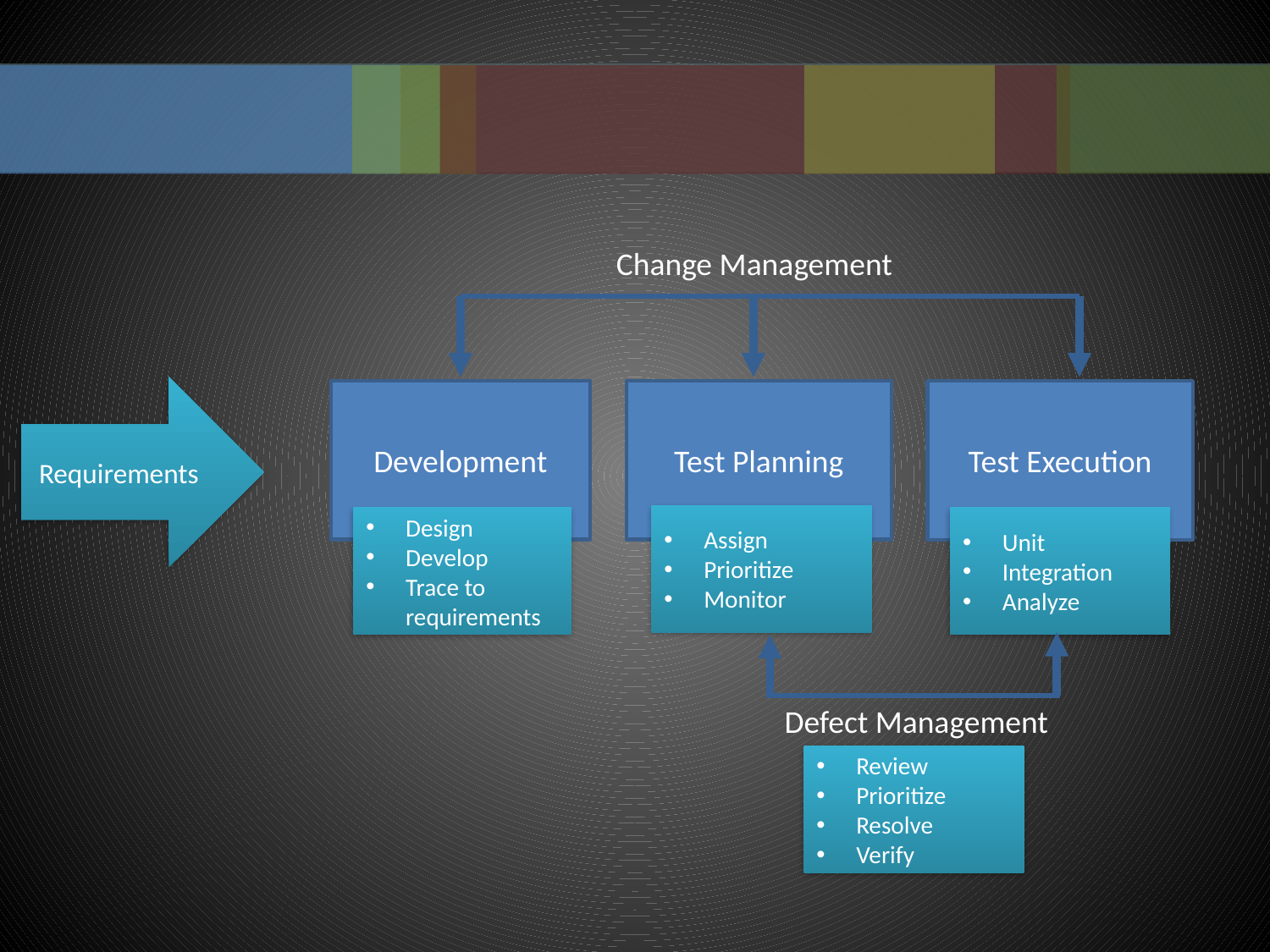

Change Management
Requirements
Development
Test Planning
Test Execution
Assign
Prioritize
Monitor
Design
Develop
Trace to requirements
Unit
Integration
Analyze
Defect Management
Review
Prioritize
Resolve
Verify